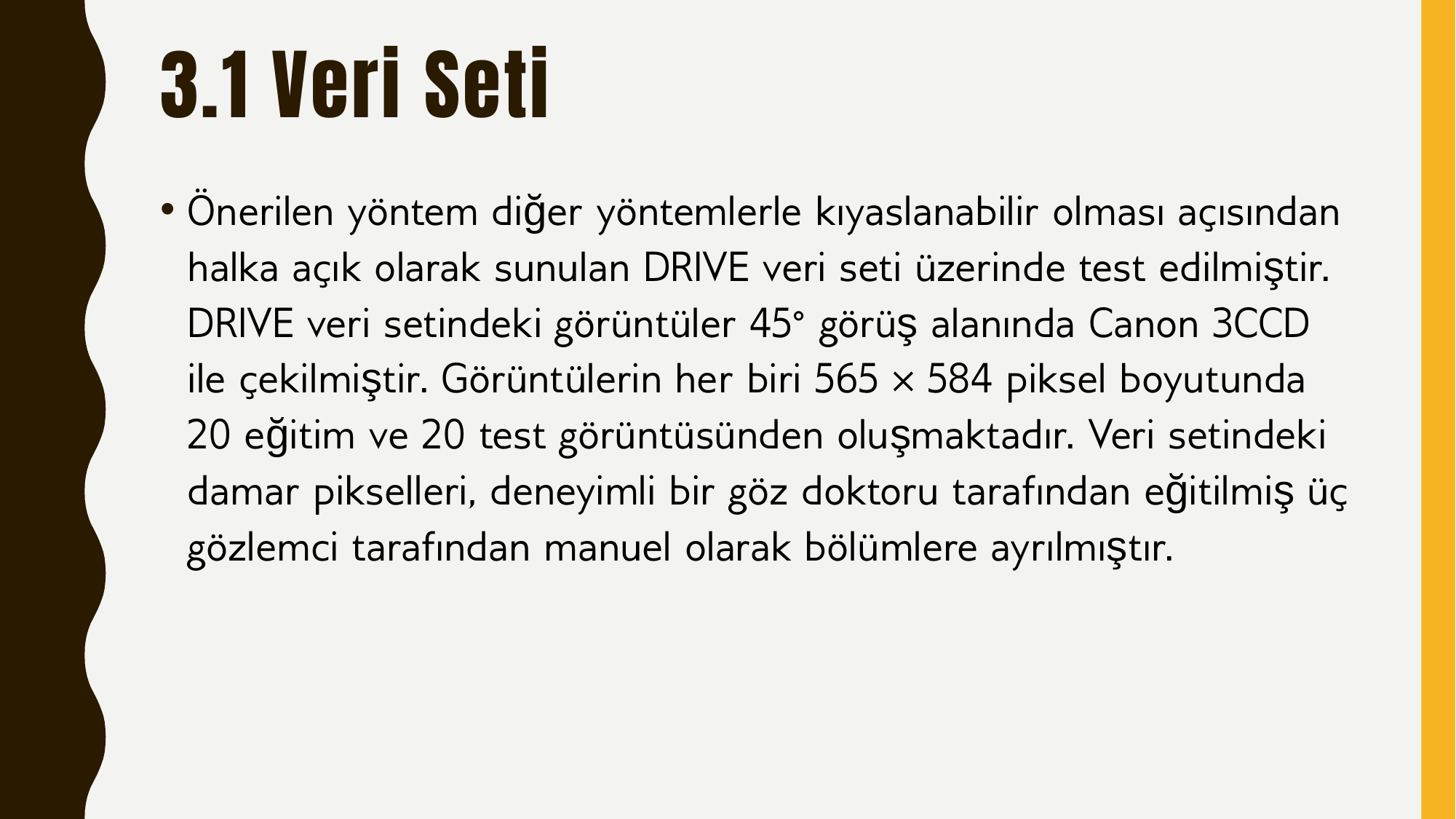

# 3.1 Veri Seti
Önerilen yöntem diğer yöntemlerle kıyaslanabilir olması açısından halka açık olarak sunulan DRIVE veri seti üzerinde test edilmiştir. DRIVE veri setindeki görüntüler 45° görüş alanında Canon 3CCD ile çekilmiştir. Görüntülerin her biri 565 × 584 piksel boyutunda 20 eğitim ve 20 test görüntüsünden oluşmaktadır. Veri setindeki damar pikselleri, deneyimli bir göz doktoru tarafından eğitilmiş üç gözlemci tarafından manuel olarak bölümlere ayrılmıştır.